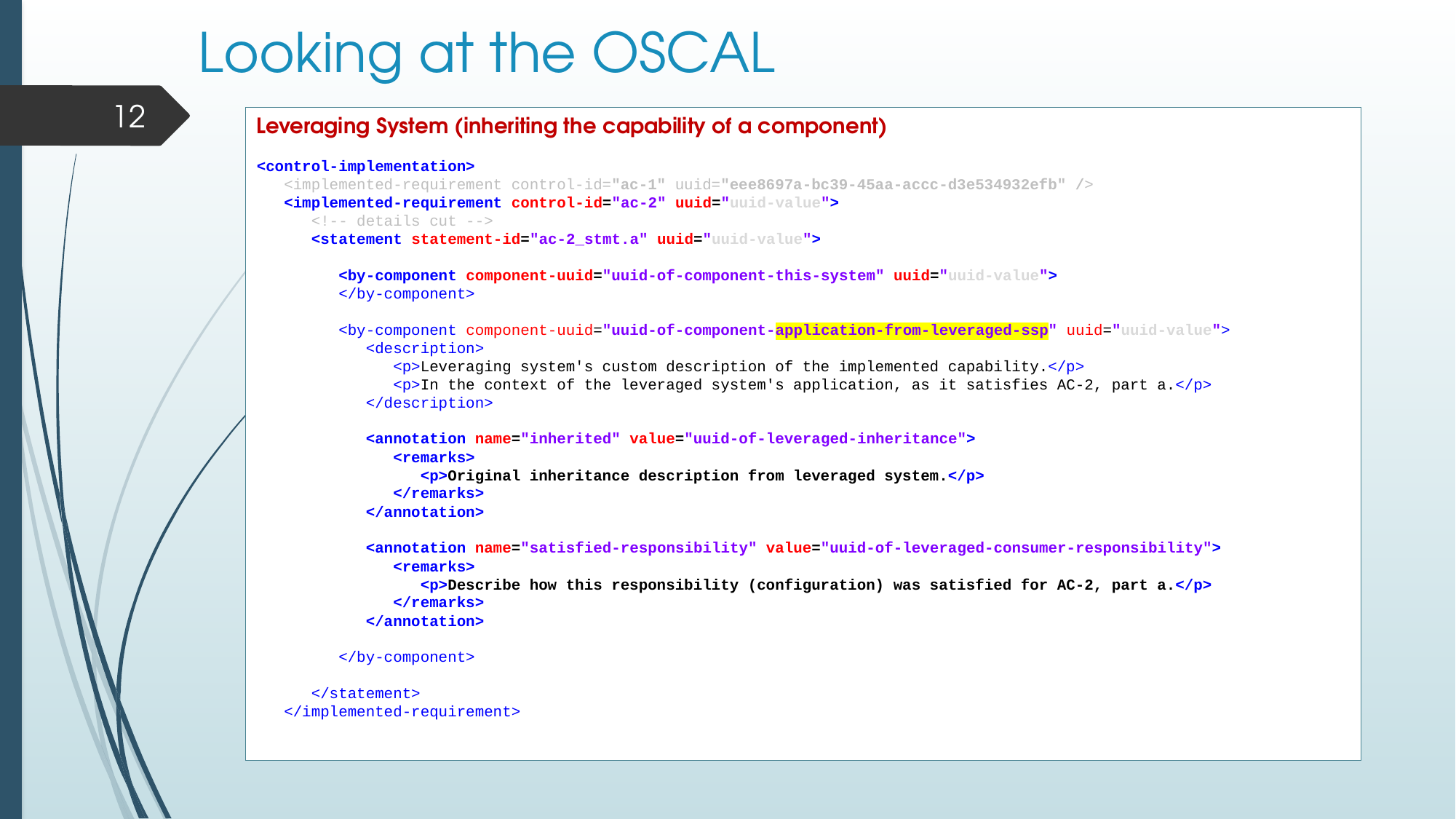

# Looking at the OSCAL
12
Leveraging System (inheriting the capability of a component)

<control-implementation>
   <implemented-requirement control-id="ac-1" uuid="eee8697a-bc39-45aa-accc-d3e534932efb" />
   <implemented-requirement control-id="ac-2" uuid="uuid-value">
      <!-- details cut -->
      <statement statement-id="ac-2_stmt.a" uuid="uuid-value">

         <by-component component-uuid="uuid-of-component-this-system" uuid="uuid-value">
         </by-component>

         <by-component component-uuid="uuid-of-component-application-from-leveraged-ssp" uuid="uuid-value">
            <description>
               <p>Leveraging system's custom description of the implemented capability.</p>
               <p>In the context of the leveraged system's application, as it satisfies AC-2, part a.</p>
            </description>

            <annotation name="inherited" value="uuid-of-leveraged-inheritance">
               <remarks>
                  <p>Original inheritance description from leveraged system.</p>
               </remarks>
            </annotation>

            <annotation name="satisfied-responsibility" value="uuid-of-leveraged-consumer-responsibility">
               <remarks>
                  <p>Describe how this responsibility (configuration) was satisfied for AC-2, part a.</p>
               </remarks>
            </annotation>

         </by-component>

      </statement>
   </implemented-requirement>